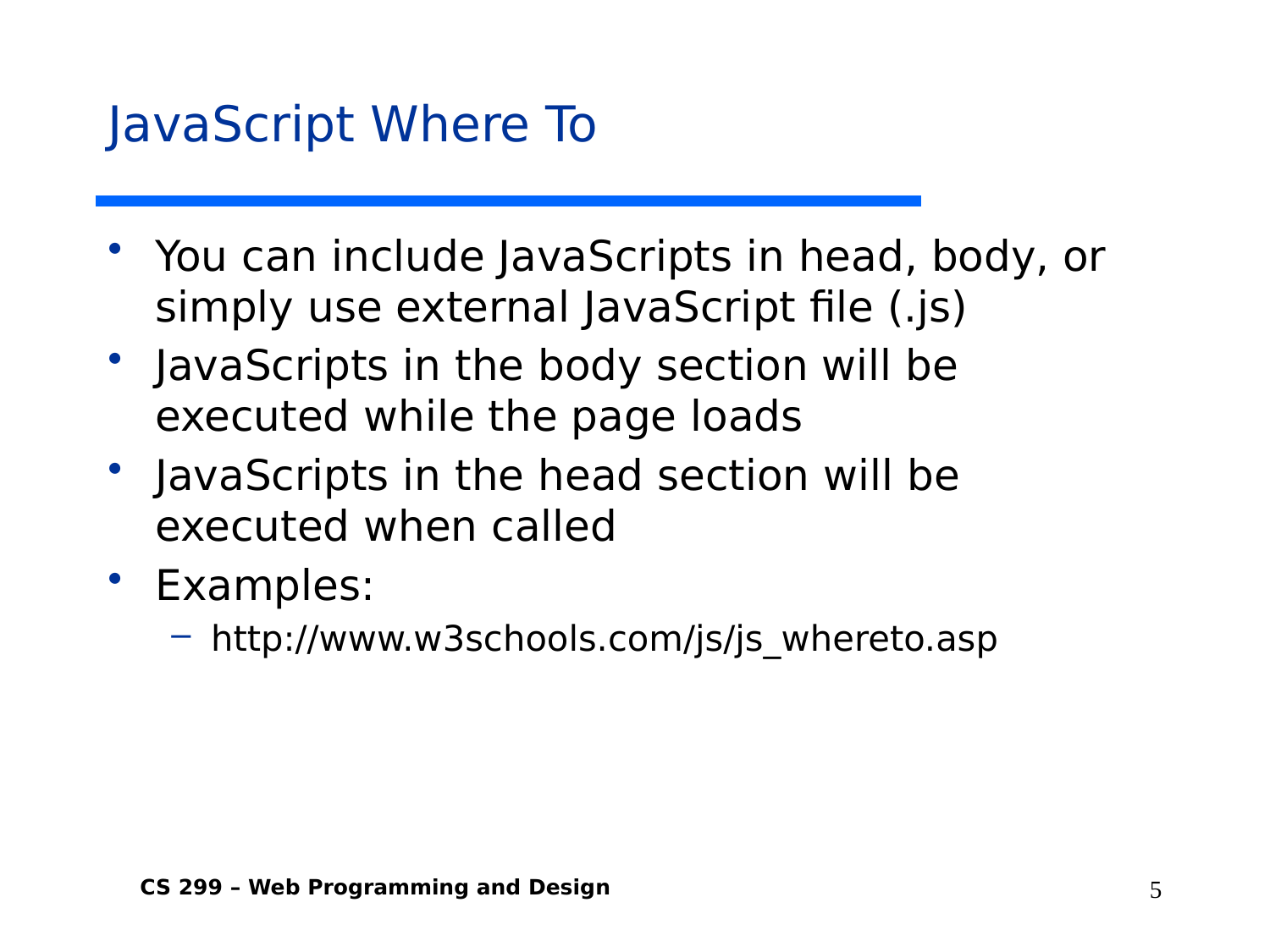

# JavaScript Where To
You can include JavaScripts in head, body, or simply use external JavaScript file (.js)
JavaScripts in the body section will be executed while the page loads
JavaScripts in the head section will be executed when called
Examples:
http://www.w3schools.com/js/js_whereto.asp

5